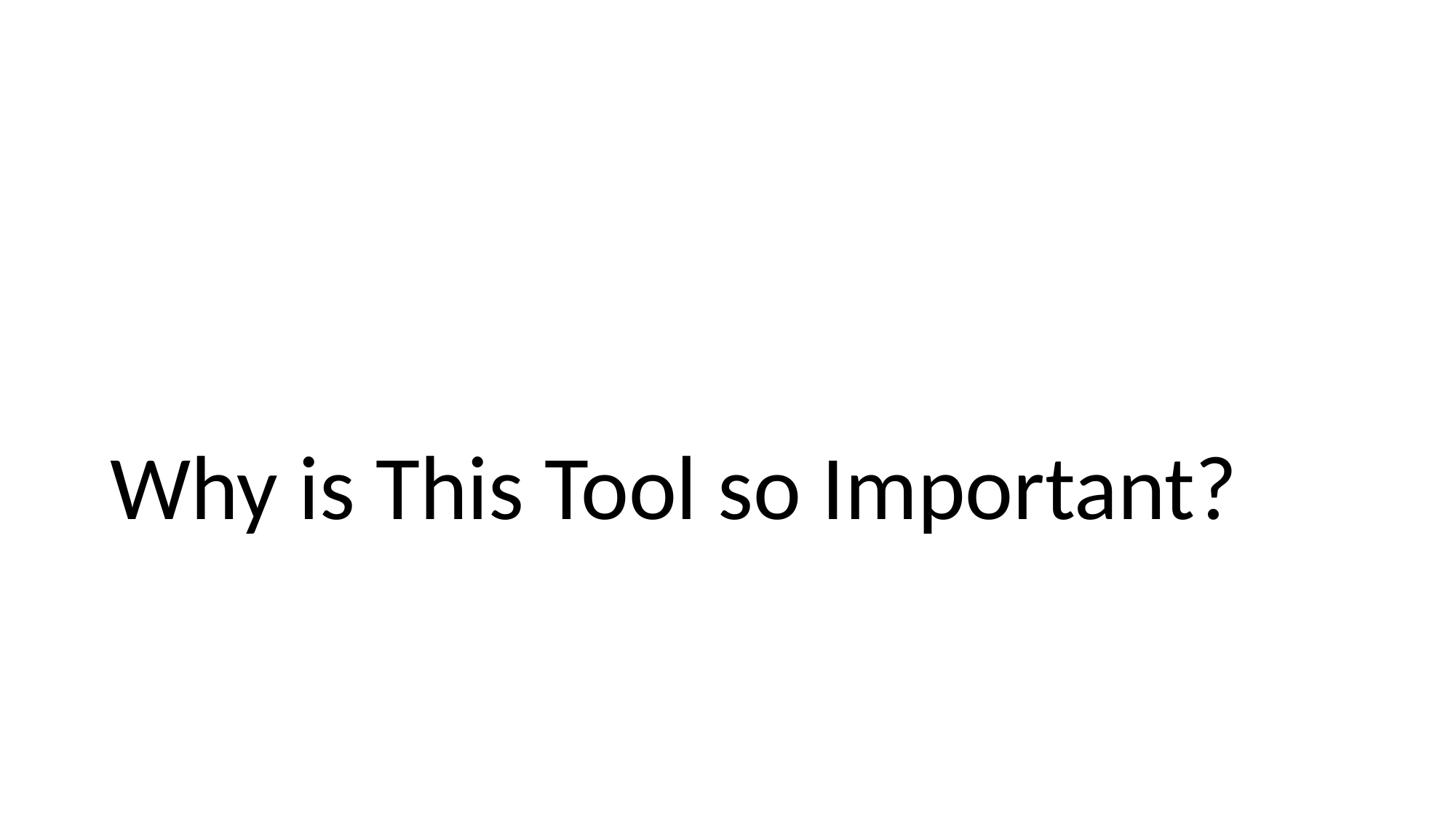

# Why is This Tool so Important?